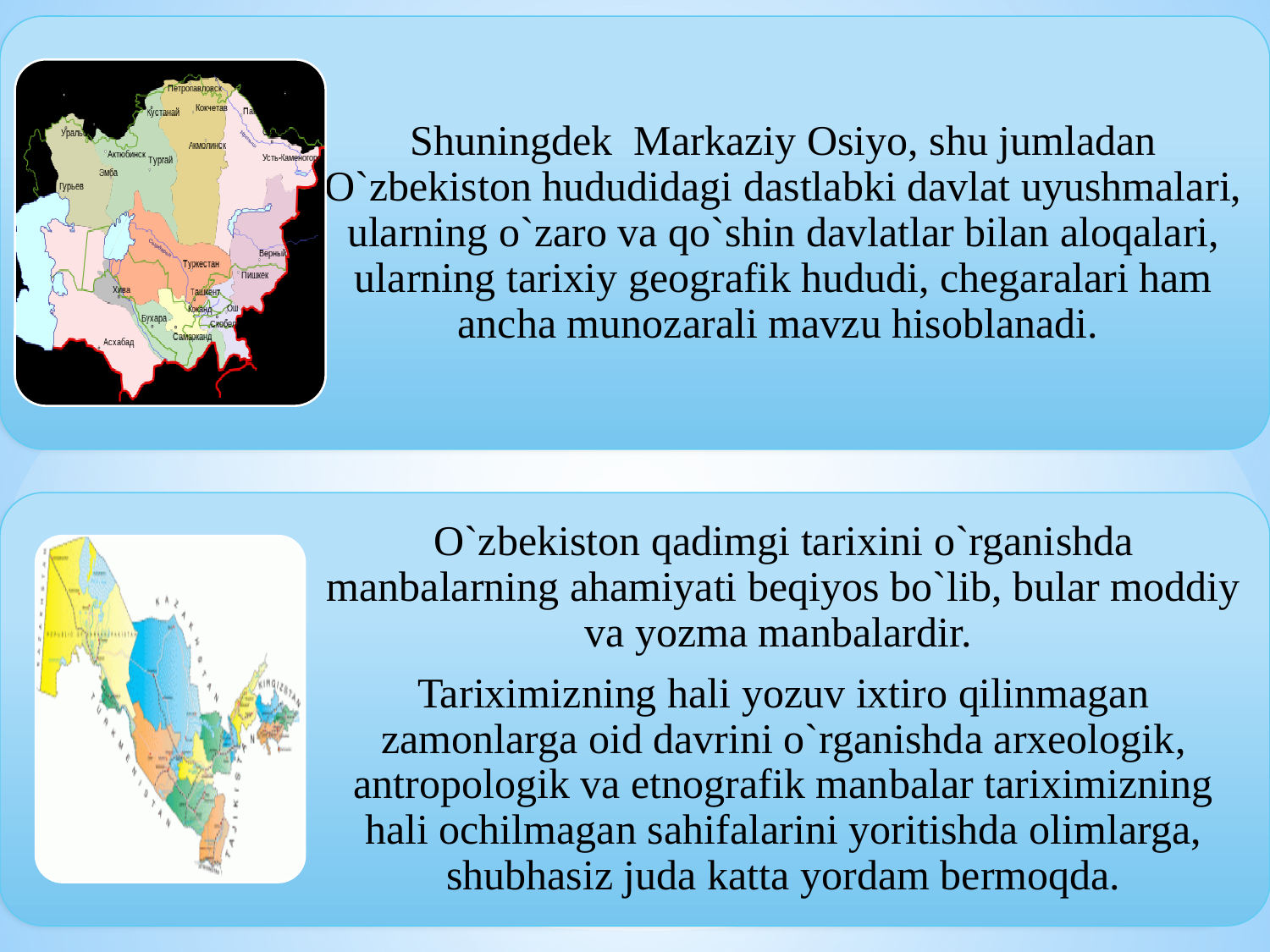

Shuningdek  Markaziy Osiyo, shu jumladan O`zbekiston hududidagi dastlabki davlat uyushmalari, ularning o`zaro va qo`shin davlatlar bilan aloqalari, ularning tarixiy ­geografik hududi, chegaralari ham ancha munozarali mavzu hisoblanadi.
O`zbekiston qadimgi tarixini o`rganishda manbalarning ahamiyati beqiyos bo`lib, bular moddiy va yozma manbalardir.
Tariximizning hali yozuv ixtiro qilinmagan zamonlarga oid davrini o`rganishda arxeologik, antropologik va etnografik manbalar tariximizning hali ochilmagan sahifalarini yoritishda olimlarga, shubhasiz juda katta yordam bermoqda.